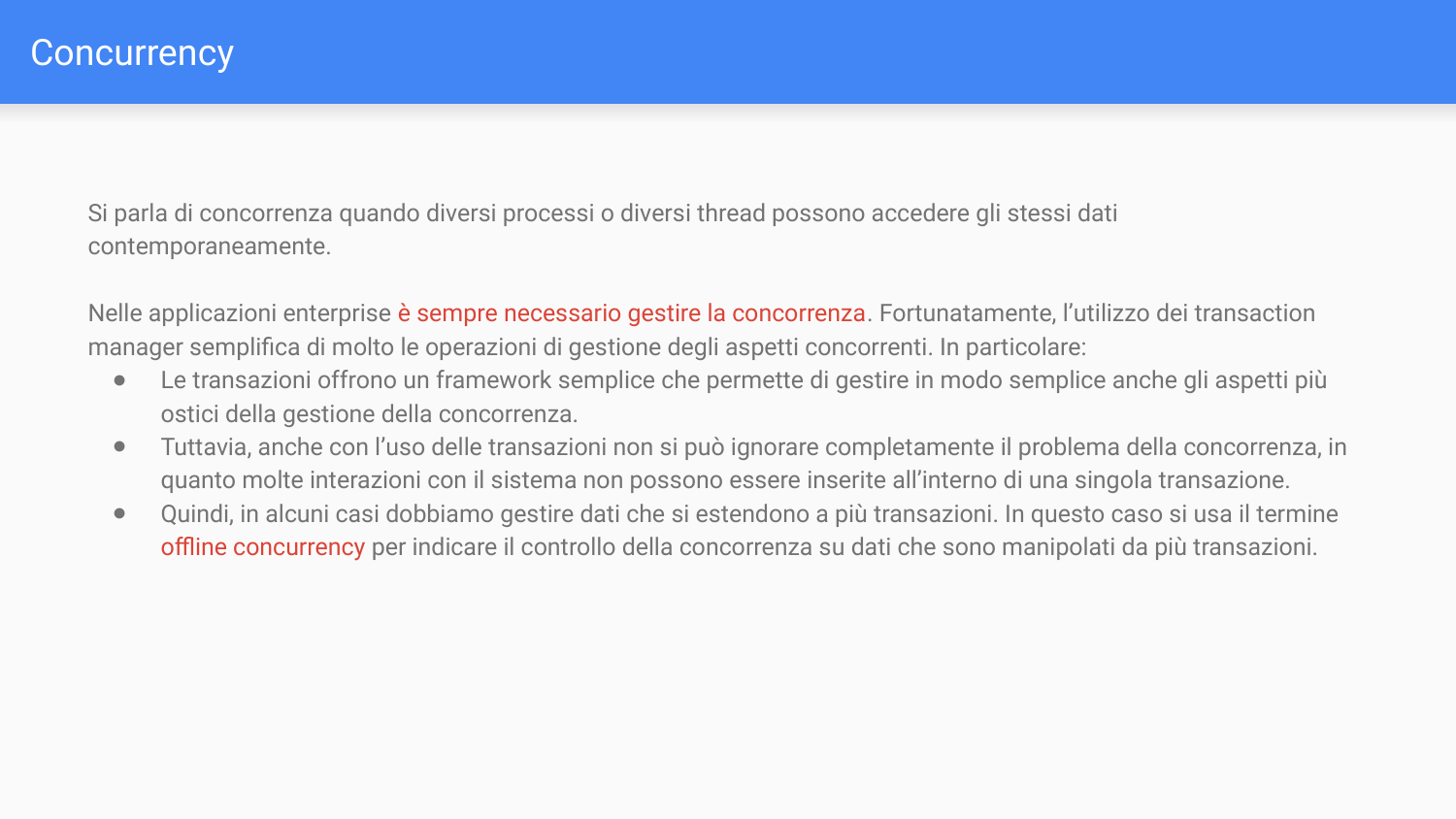

# Concurrency
Si parla di concorrenza quando diversi processi o diversi thread possono accedere gli stessi dati contemporaneamente.

Nelle applicazioni enterprise è sempre necessario gestire la concorrenza. Fortunatamente, l’utilizzo dei transaction manager semplifica di molto le operazioni di gestione degli aspetti concorrenti. In particolare:
Le transazioni offrono un framework semplice che permette di gestire in modo semplice anche gli aspetti più ostici della gestione della concorrenza.
Tuttavia, anche con l’uso delle transazioni non si può ignorare completamente il problema della concorrenza, in quanto molte interazioni con il sistema non possono essere inserite all’interno di una singola transazione.
Quindi, in alcuni casi dobbiamo gestire dati che si estendono a più transazioni. In questo caso si usa il termine offline concurrency per indicare il controllo della concorrenza su dati che sono manipolati da più transazioni.